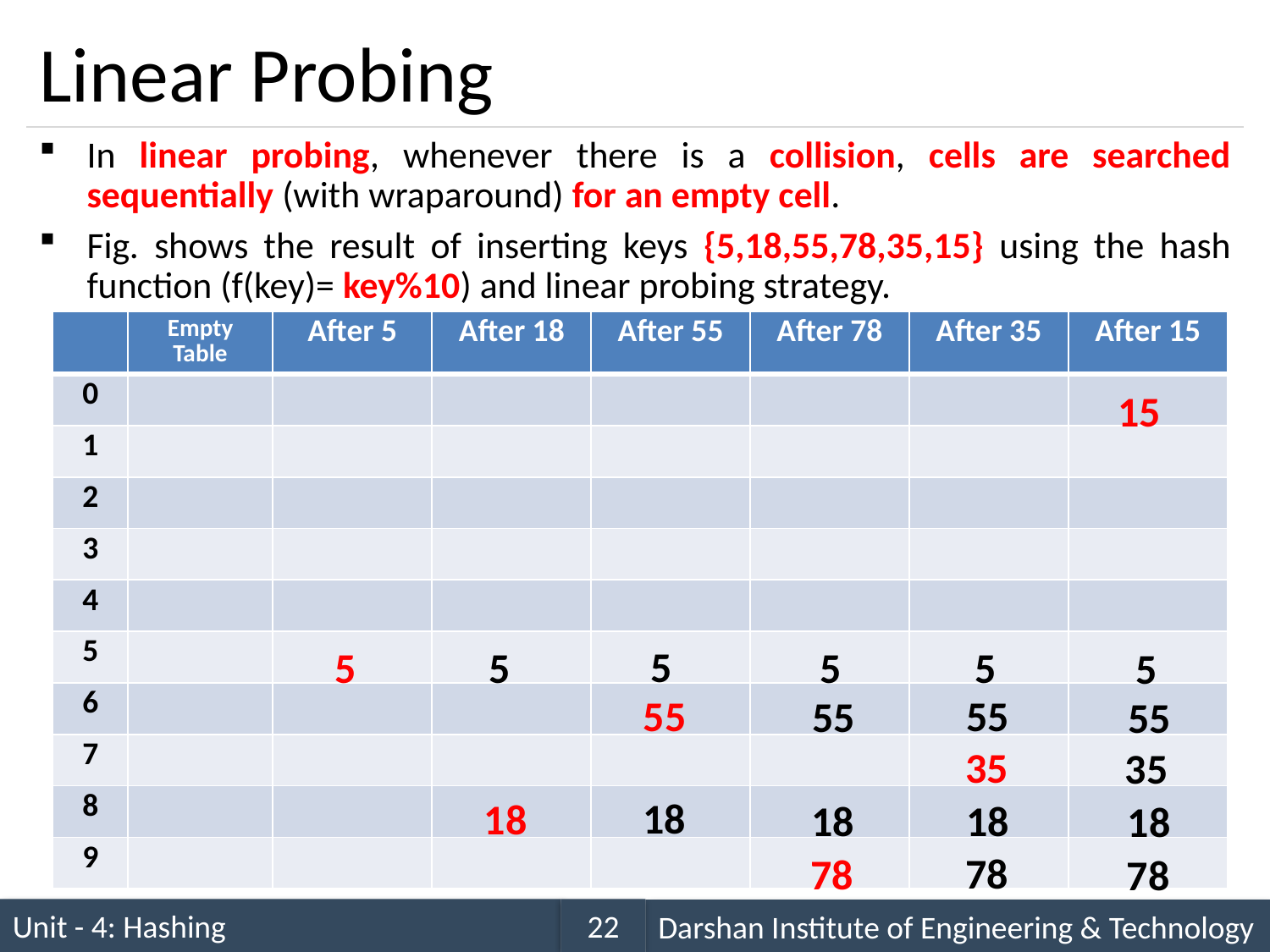

# Linear Probing
In linear probing, whenever there is a collision, cells are searched sequentially (with wraparound) for an empty cell.
Fig. shows the result of inserting keys {5,18,55,78,35,15} using the hash function (f(key)= key%10) and linear probing strategy.
|  | Empty Table | After 5 | After 18 | After 55 | After 78 | After 35 | After 15 |
| --- | --- | --- | --- | --- | --- | --- | --- |
| 0 |  |  |  |  |  |  |  |
| 1 |  |  |  |  |  |  |  |
| 2 |  |  |  |  |  |  |  |
| 3 |  |  |  |  |  |  |  |
| 4 |  |  |  |  |  |  |  |
| 5 |  |  |  |  |  |  |  |
| 6 |  |  |  |  |  |  |  |
| 7 |  |  |  |  |  |  |  |
| 8 |  |  |  |  |  |  |  |
| 9 |  |  |  |  |  |  |  |
15
5
5
5
5
5
5
55
55
55
55
35
35
18
18
18
18
18
78
78
78